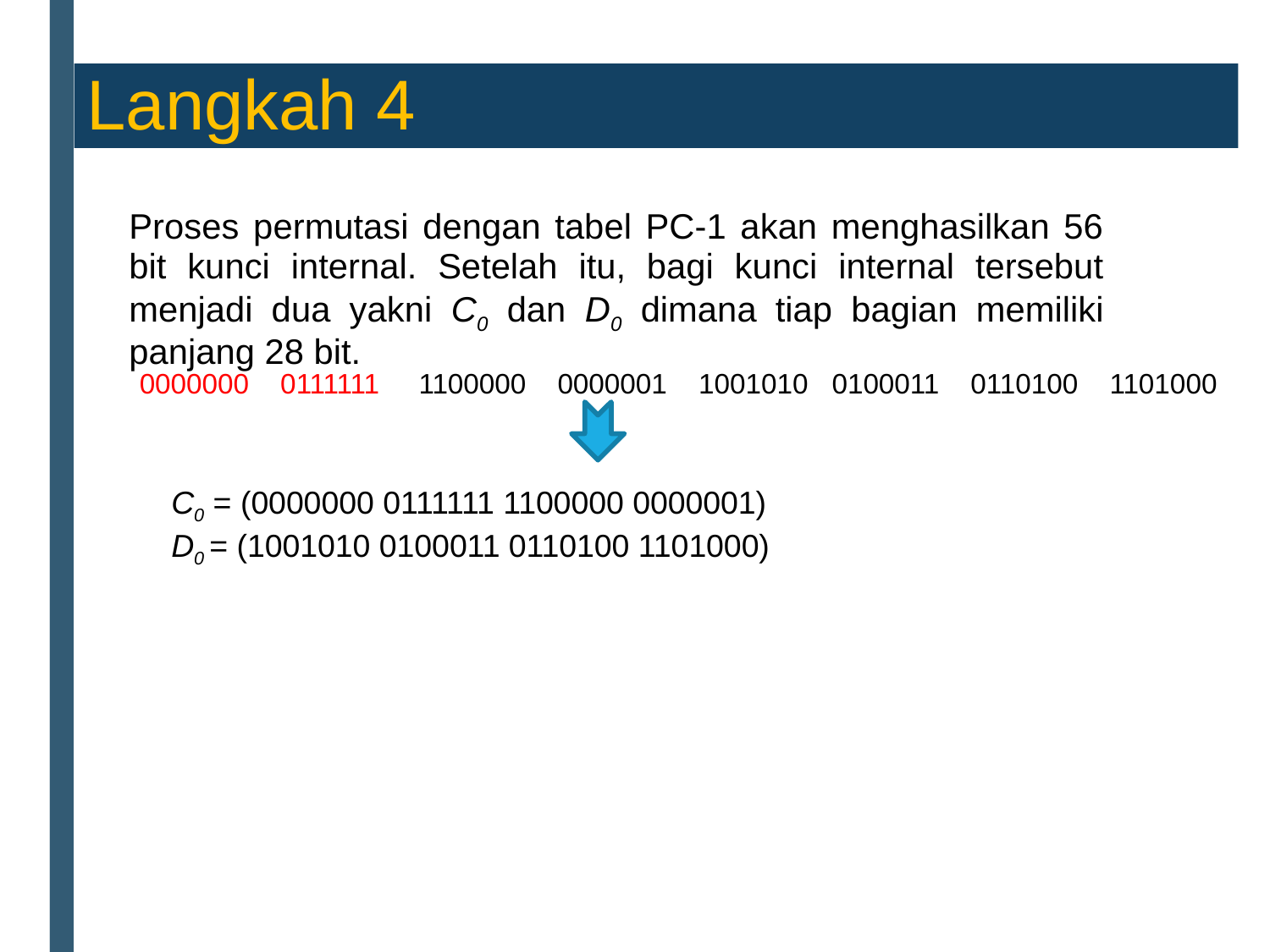

Langkah 4
Proses permutasi dengan tabel PC-1 akan menghasilkan 56 bit kunci internal. Setelah itu, bagi kunci internal tersebut menjadi dua yakni C0 dan D0 dimana tiap bagian memiliki panjang 28 bit.

0000000    0111111     1100000    0000001    1001010   0100011    0110100    1101000

C0 = (0000000 0111111 1100000 0000001)
D0 = (1001010 0100011 0110100 1101000)